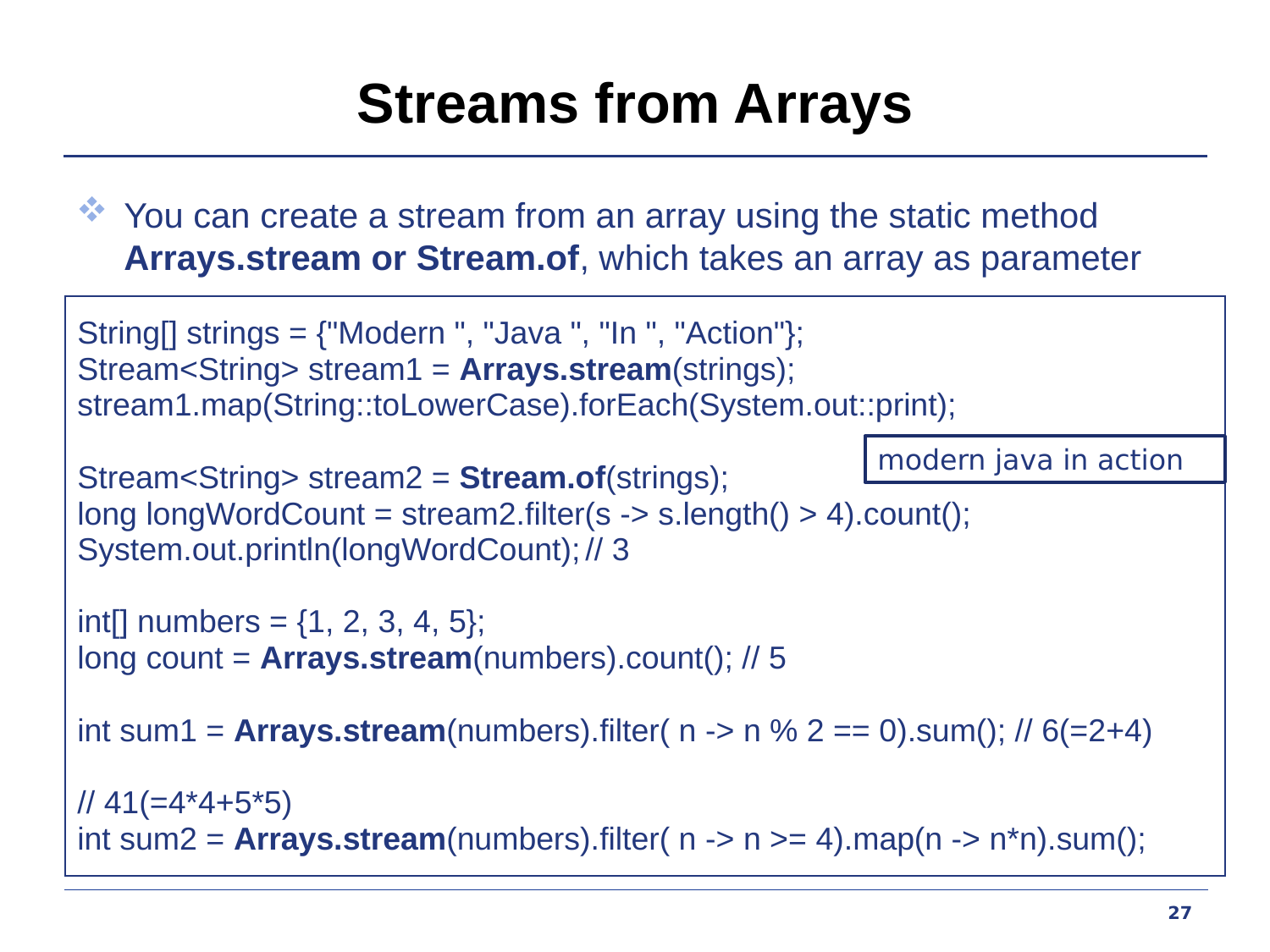

# Streams from Arrays
You can create a stream from an array using the static method Arrays.stream or Stream.of, which takes an array as parameter
String[] strings = {"Modern ", "Java ", "In ", "Action"};
Stream<String> stream1 = Arrays.stream(strings);
stream1.map(String::toLowerCase).forEach(System.out::print);

Stream<String> stream2 = Stream.of(strings);
long longWordCount = stream2.filter(s -> s.length() > 4).count();
System.out.println(longWordCount);	// 3

int[] numbers = {1, 2, 3, 4, 5};
long count = Arrays.stream(numbers).count(); // 5

int sum1 = Arrays.stream(numbers).filter( n -> n % 2 == 0).sum(); // 6(=2+4)

// 41(=4*4+5*5)
int sum2 = Arrays.stream(numbers).filter( n -> n >= 4).map(n -> n*n).sum();
modern java in action
27